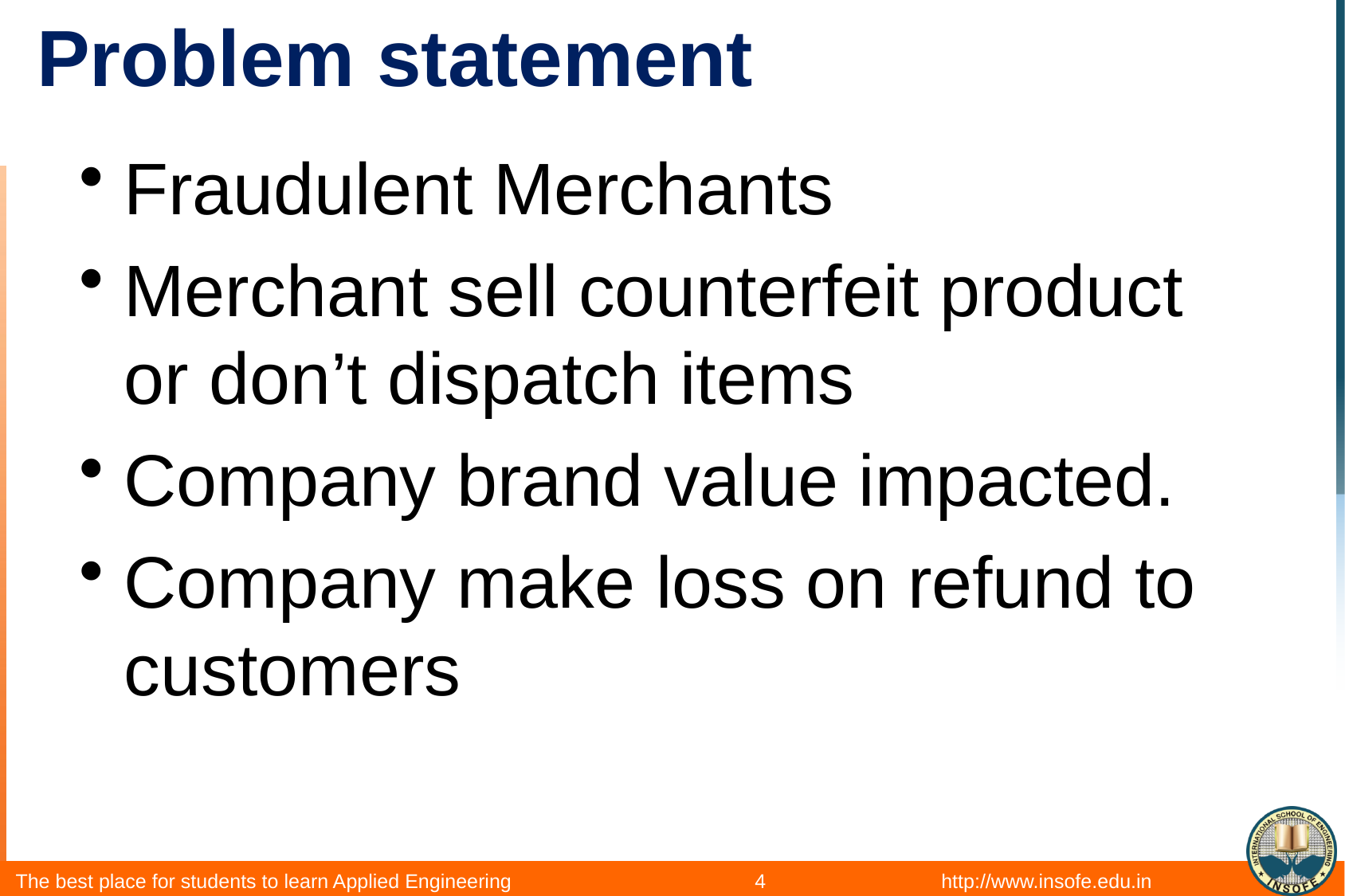

# Problem statement
Fraudulent Merchants
Merchant sell counterfeit product or don’t dispatch items
Company brand value impacted.
Company make loss on refund to customers